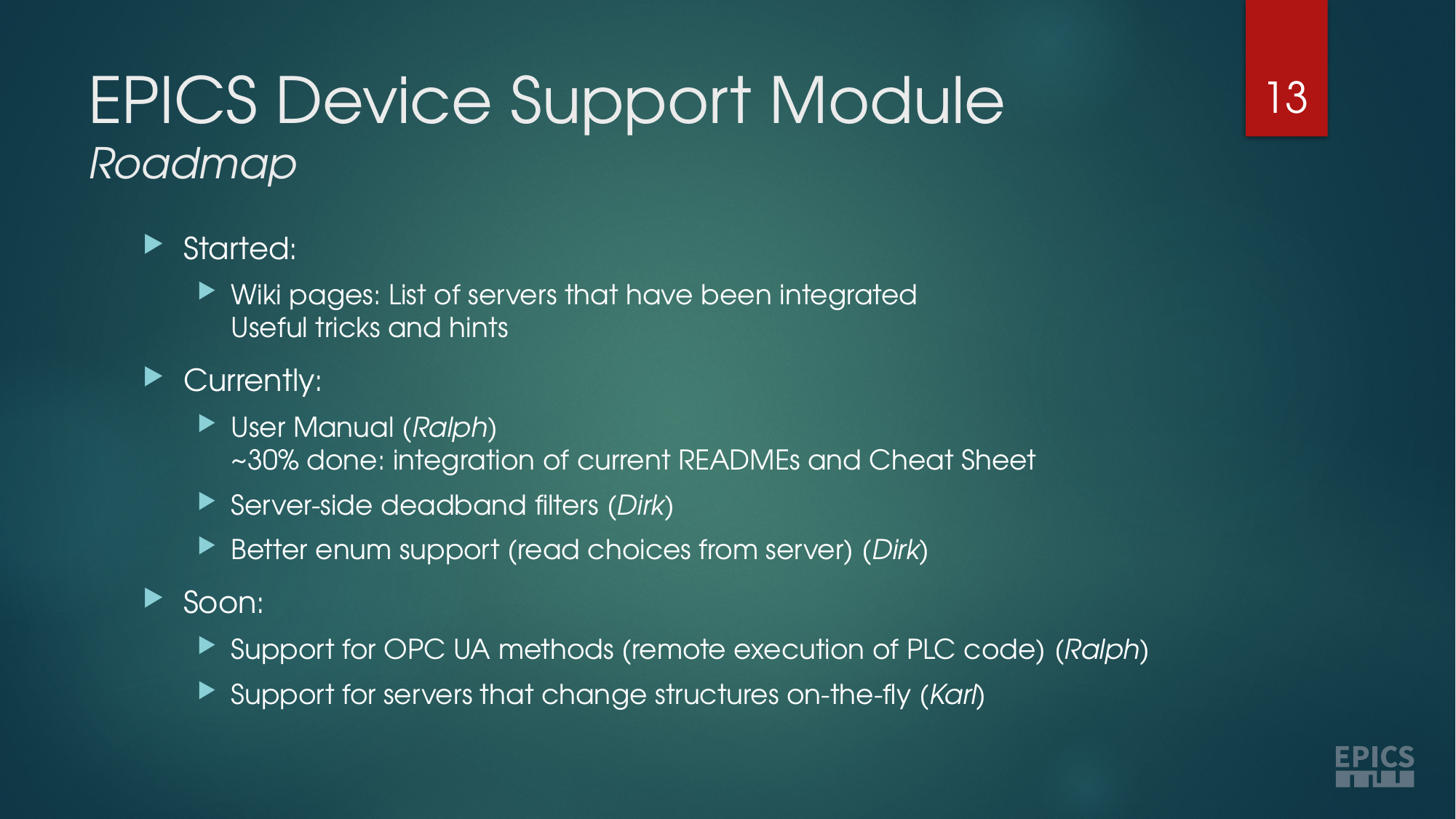

13
# EPICS Device Support Module Roadmap
Started:
Wiki pages: List of servers that have been integrated
Useful tricks and hints
Currently:
User Manual (Ralph)
~30% done: integration of current READMEs and Cheat Sheet
Server-side deadband filters (Dirk)
Better enum support (read choices from server) (Dirk)
Soon:
Support for OPC UA methods (remote execution of PLC code) (Ralph)
Support for servers that change structures on-the-fly (Karl)